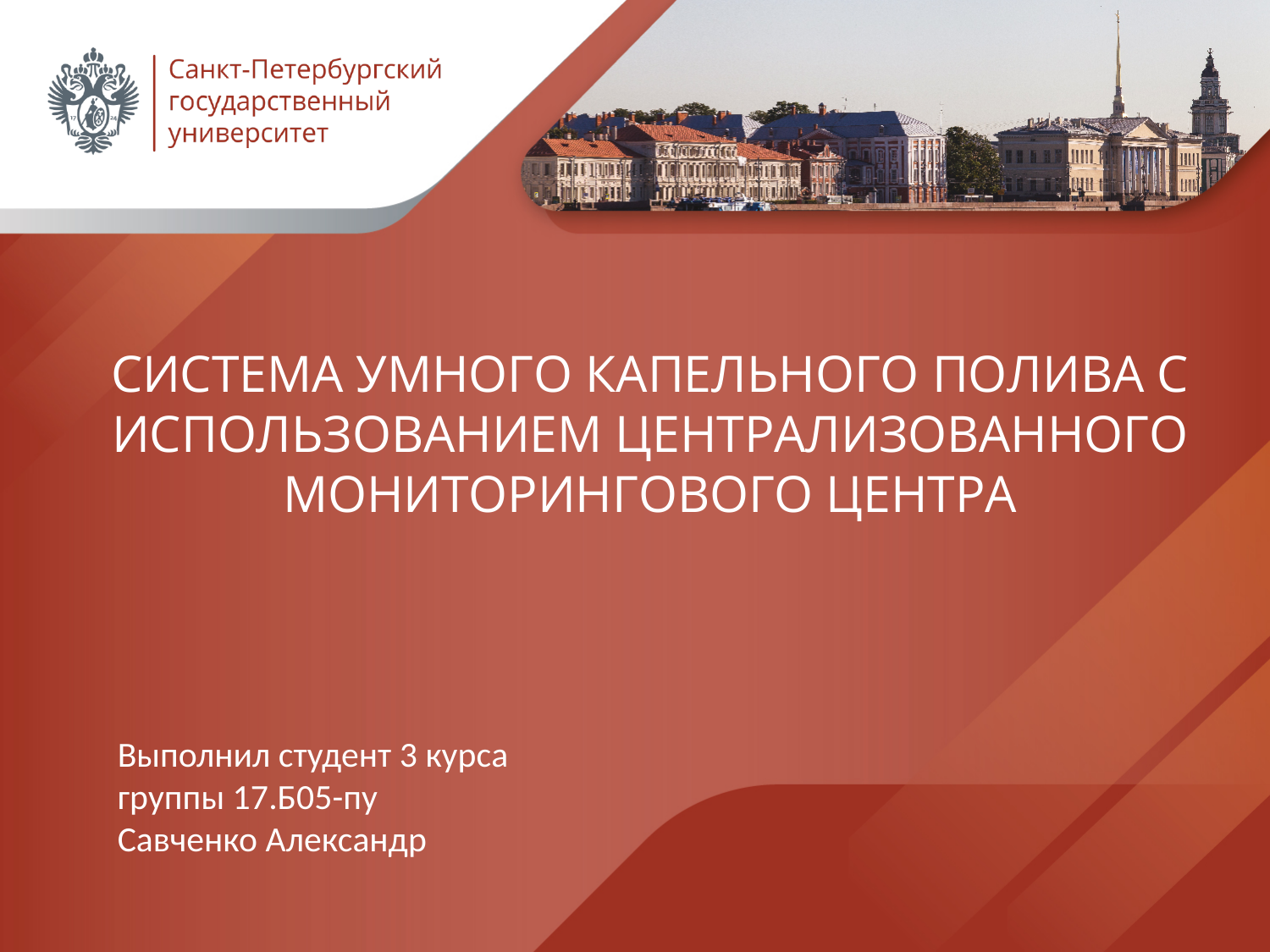

# Система умного капельного полива с использованием централизованного мониторингового центра
Выполнил студент 3 курса
группы 17.Б05-пу
Савченко Александр